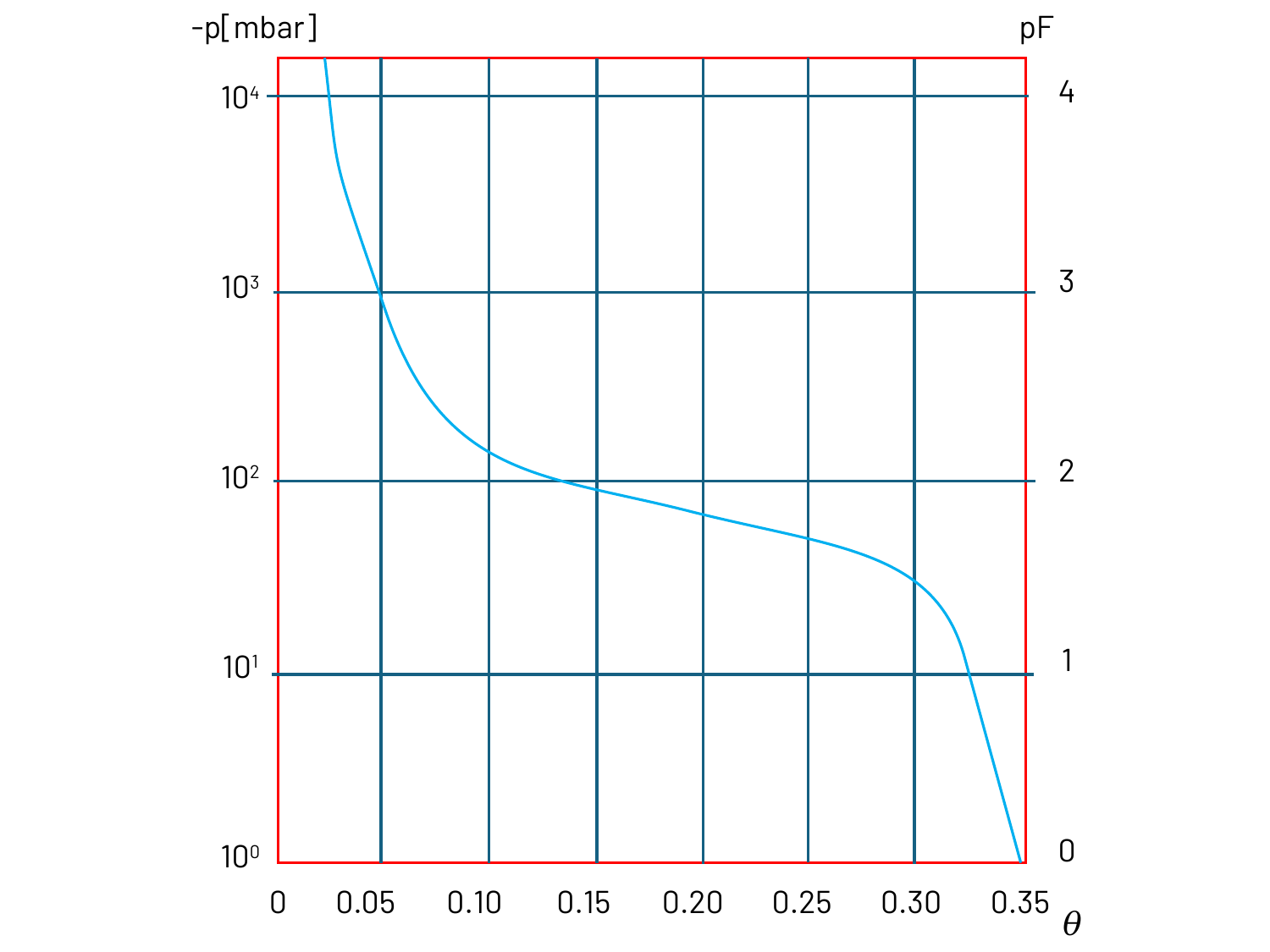

-p[mbar]
pF

4
3
2
1
0
104
103
102
101
100
0
0.05
0.10
0.15
0.20
0.25
0.30
0.35
𝜃